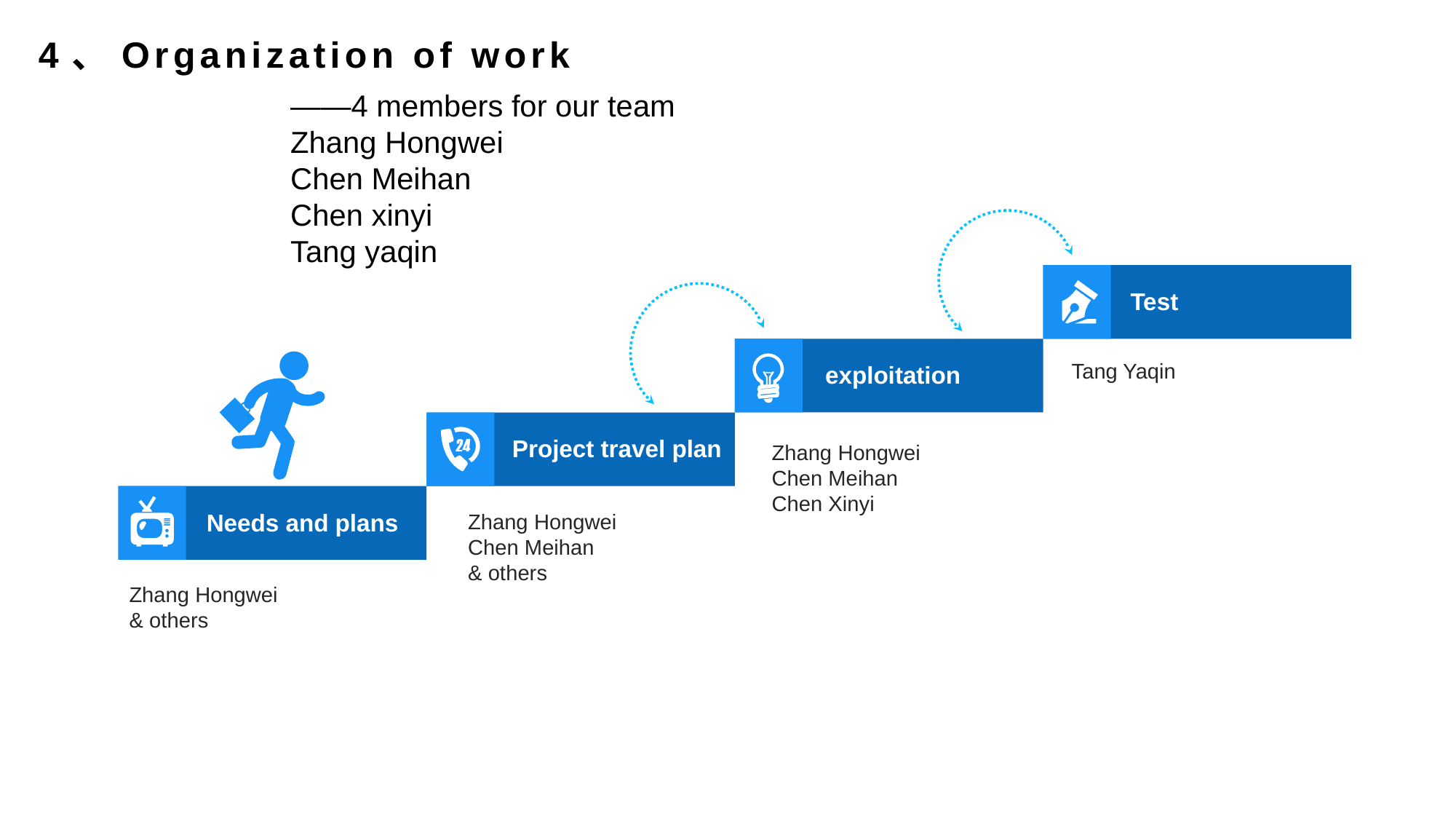

4、Organization of work

——4 members for our team
Zhang Hongwei
Chen Meihan
Chen xinyi
Tang yaqin

Test

Tang Yaqin

exploitation

Project travel plan
Zhang Hongwei
Chen Meihan
Chen Xinyi

Needs and plans
Zhang Hongwei
Chen Meihan
& others
Zhang Hongwei
& others